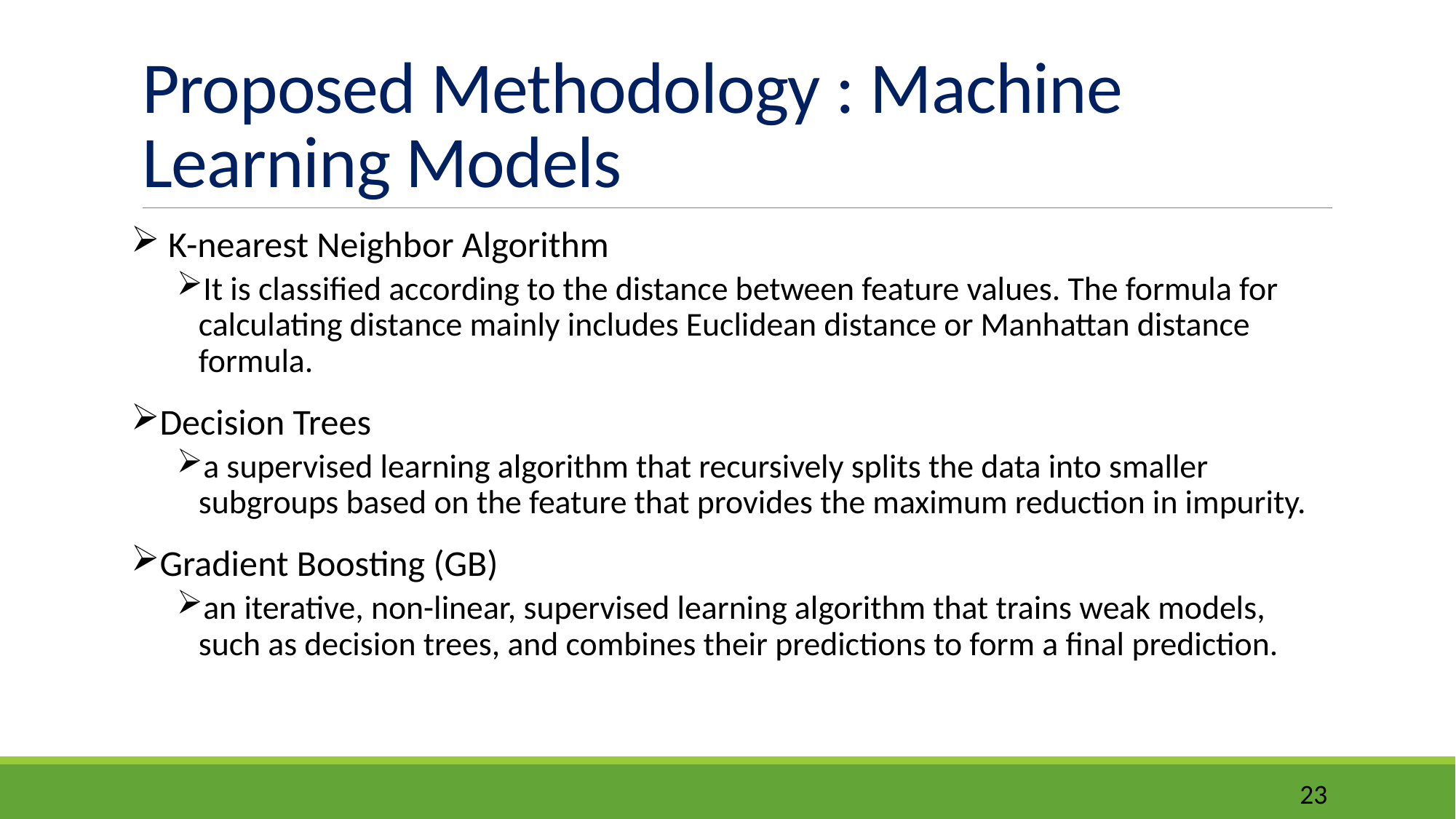

# Proposed Methodology : Machine Learning Models
 K-nearest Neighbor Algorithm
It is classified according to the distance between feature values. The formula for calculating distance mainly includes Euclidean distance or Manhattan distance formula.
Decision Trees
a supervised learning algorithm that recursively splits the data into smaller subgroups based on the feature that provides the maximum reduction in impurity.
Gradient Boosting (GB)
an iterative, non-linear, supervised learning algorithm that trains weak models, such as decision trees, and combines their predictions to form a final prediction.

23